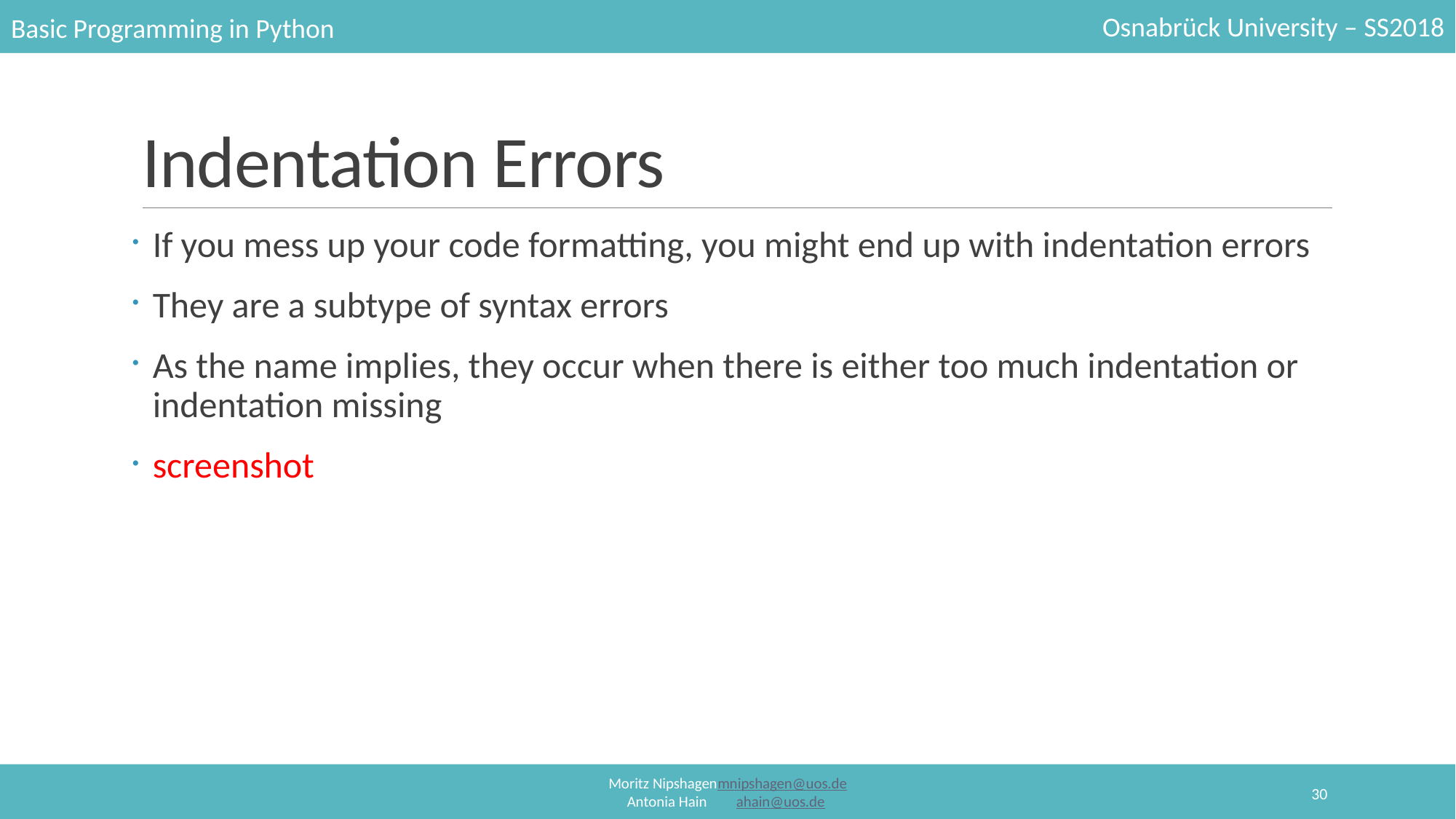

# Indentation Errors
If you mess up your code formatting, you might end up with indentation errors
They are a subtype of syntax errors
As the name implies, they occur when there is either too much indentation or indentation missing
screenshot
30